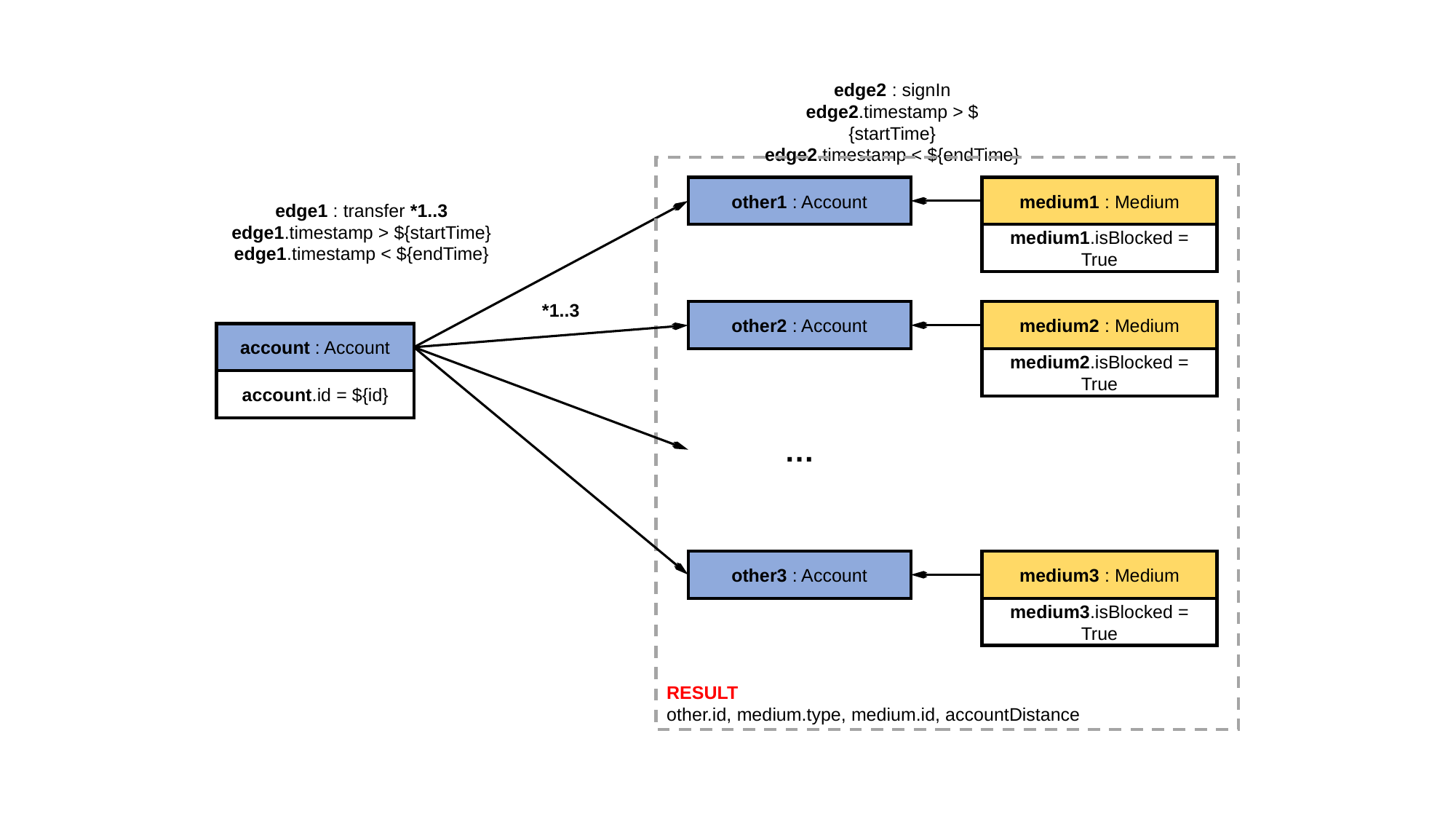

edge2 : signIn
edge2.timestamp > ${startTime}
edge2.timestamp < ${endTime}
RESULT
other.id, medium.type, medium.id, accountDistance
other1 : Account
medium1 : Medium
medium1.isBlocked = True
edge1 : transfer *1..3
edge1.timestamp > ${startTime}
edge1.timestamp < ${endTime}
*1..3
other2 : Account
medium2 : Medium
medium2.isBlocked = True
account : Account
account.id = ${id}
…
other3 : Account
medium3 : Medium
medium3.isBlocked = True